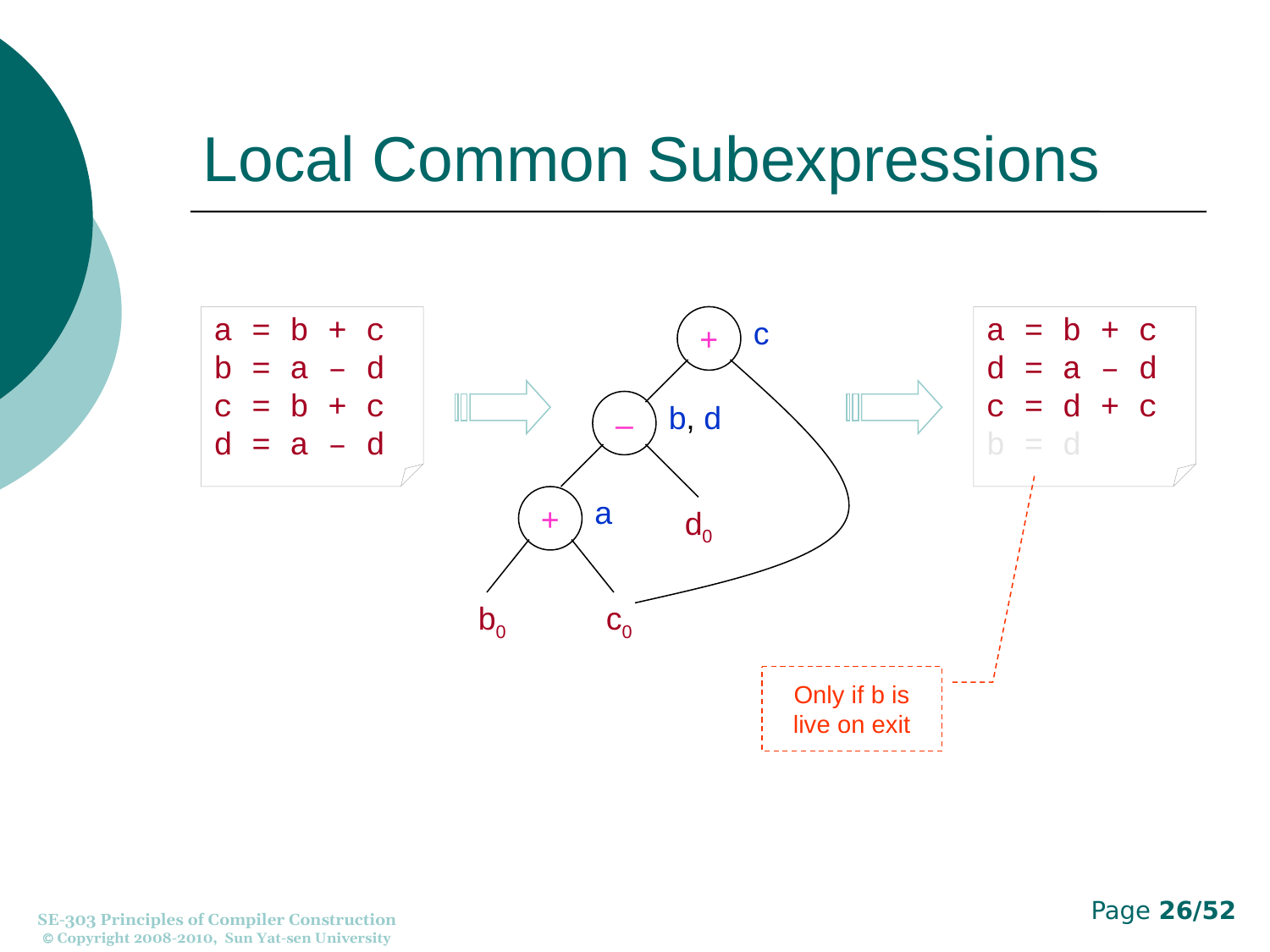

# Local Common Subexpressions
a = b + c
b = a – d
c = b + c
d = a – d
+
c

–
b, d

+
a
d0

b0
c0
a = b + c
d = a – d
c = d + c
b = d

Only if b is
live on exit
SE-303 Principles of Compiler Construction
© Copyright 2008-2010,  Sun Yat-sen University